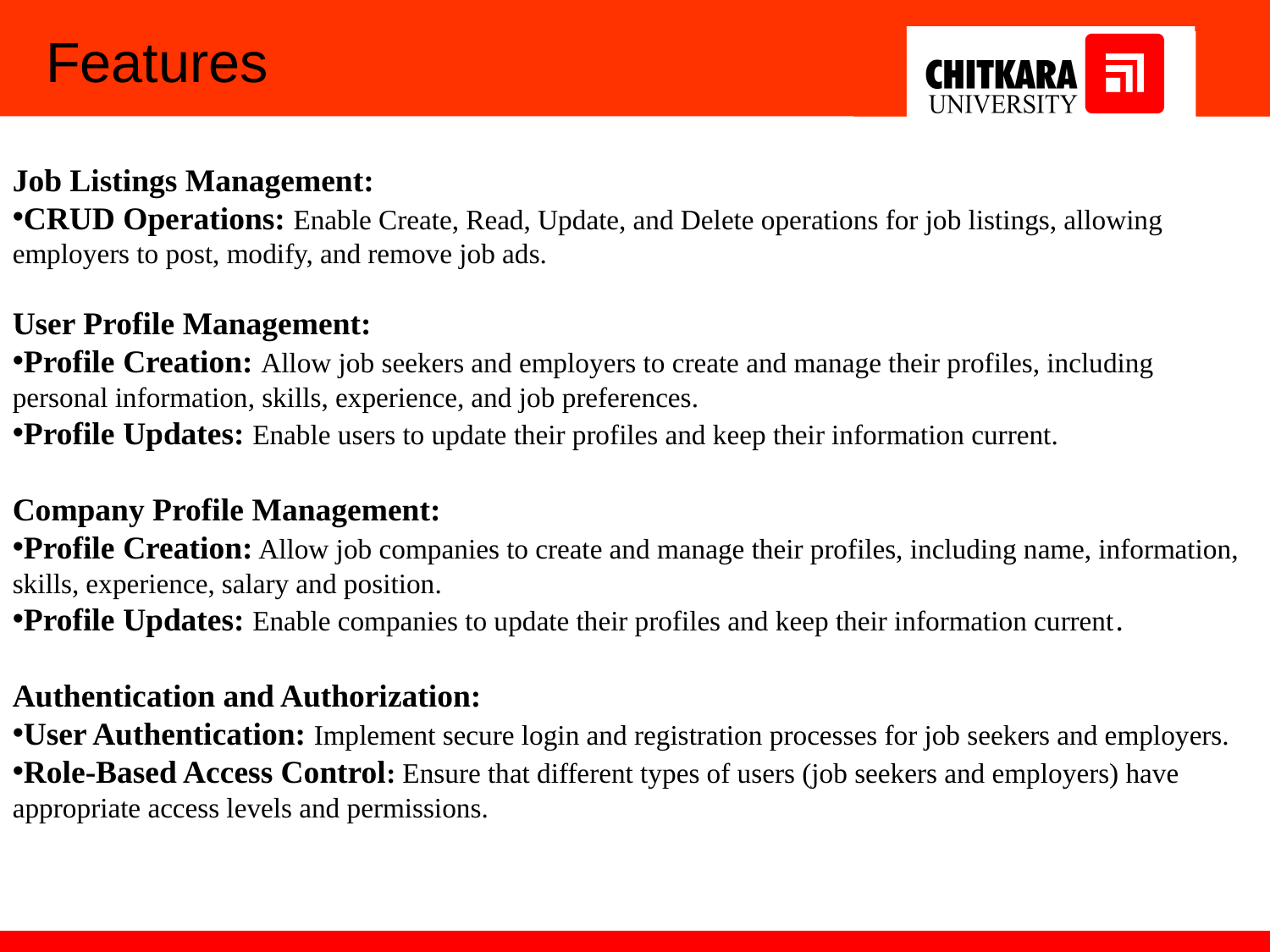

Features
Job Listings Management:
CRUD Operations: Enable Create, Read, Update, and Delete operations for job listings, allowing employers to post, modify, and remove job ads.
User Profile Management:
Profile Creation: Allow job seekers and employers to create and manage their profiles, including personal information, skills, experience, and job preferences.
Profile Updates: Enable users to update their profiles and keep their information current.

Company Profile Management:
Profile Creation: Allow job companies to create and manage their profiles, including name, information, skills, experience, salary and position.
Profile Updates: Enable companies to update their profiles and keep their information current.

Authentication and Authorization:
User Authentication: Implement secure login and registration processes for job seekers and employers.
Role-Based Access Control: Ensure that different types of users (job seekers and employers) have appropriate access levels and permissions.